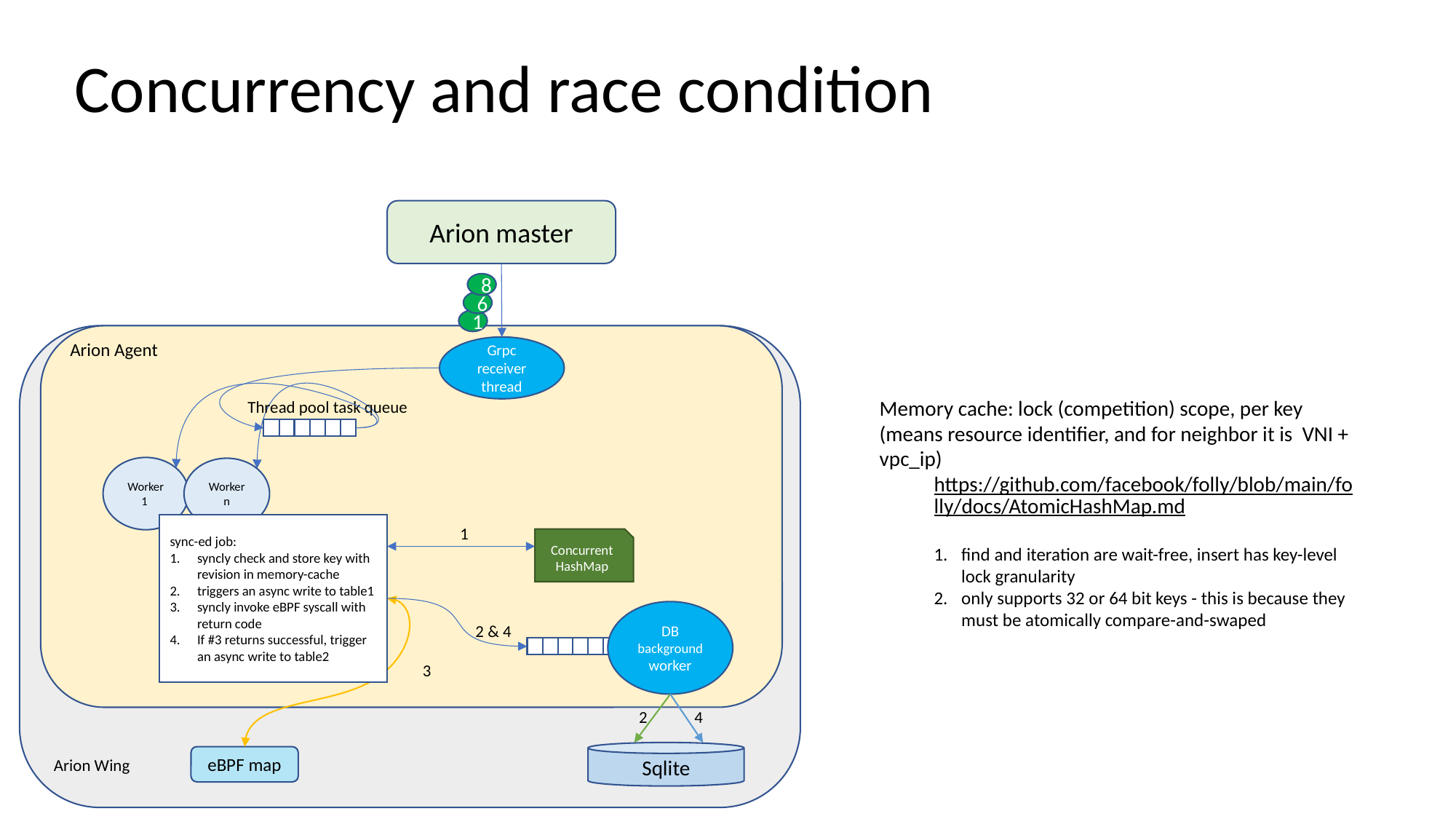

# Concurrency and race condition
Arion master
8
6
1
Arion Agent

Arion Wing
Grpc receiver thread
Memory cache: lock (competition) scope, per key (means resource identifier, and for neighbor it is  VNI + vpc_ip)
https://github.com/facebook/folly/blob/main/folly/docs/AtomicHashMap.md
find and iteration are wait-free, insert has key-level lock granularity
only supports 32 or 64 bit keys - this is because they must be atomically compare-and-swaped
Thread pool task queue

Worker
1
Worker
n
sync-ed job:
syncly check and store key with revision in memory-cache
triggers an async write to table1
syncly invoke eBPF syscall with return code
If #3 returns successful, trigger an async write to table2
1
Concurrent HashMap
DB background
worker
2 & 4

3
4
2
Sqlite
eBPF map